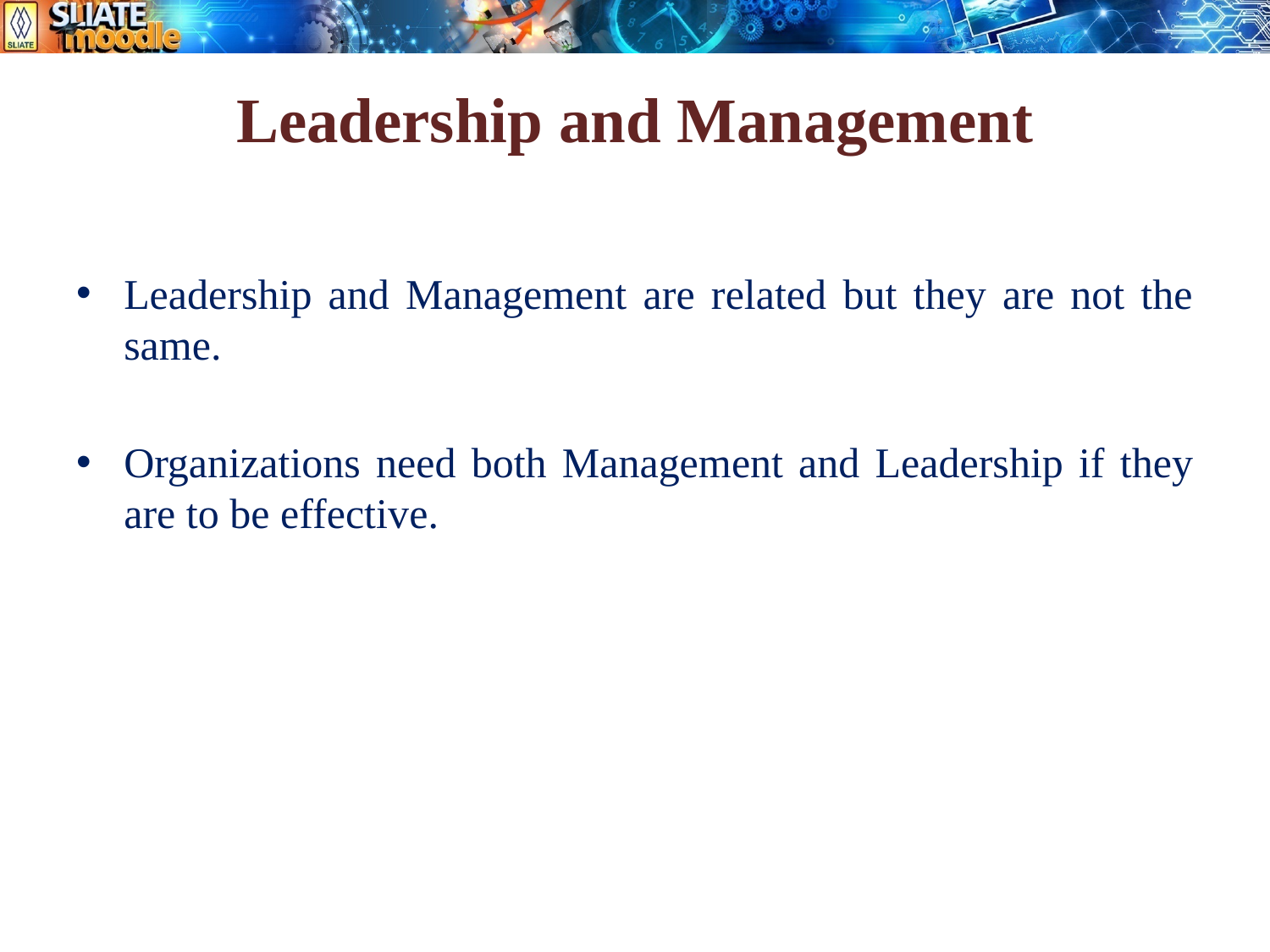

# Leadership and Management

Leadership and Management are related but they are not the same.

Organizations need both Management and Leadership if they are to be effective.